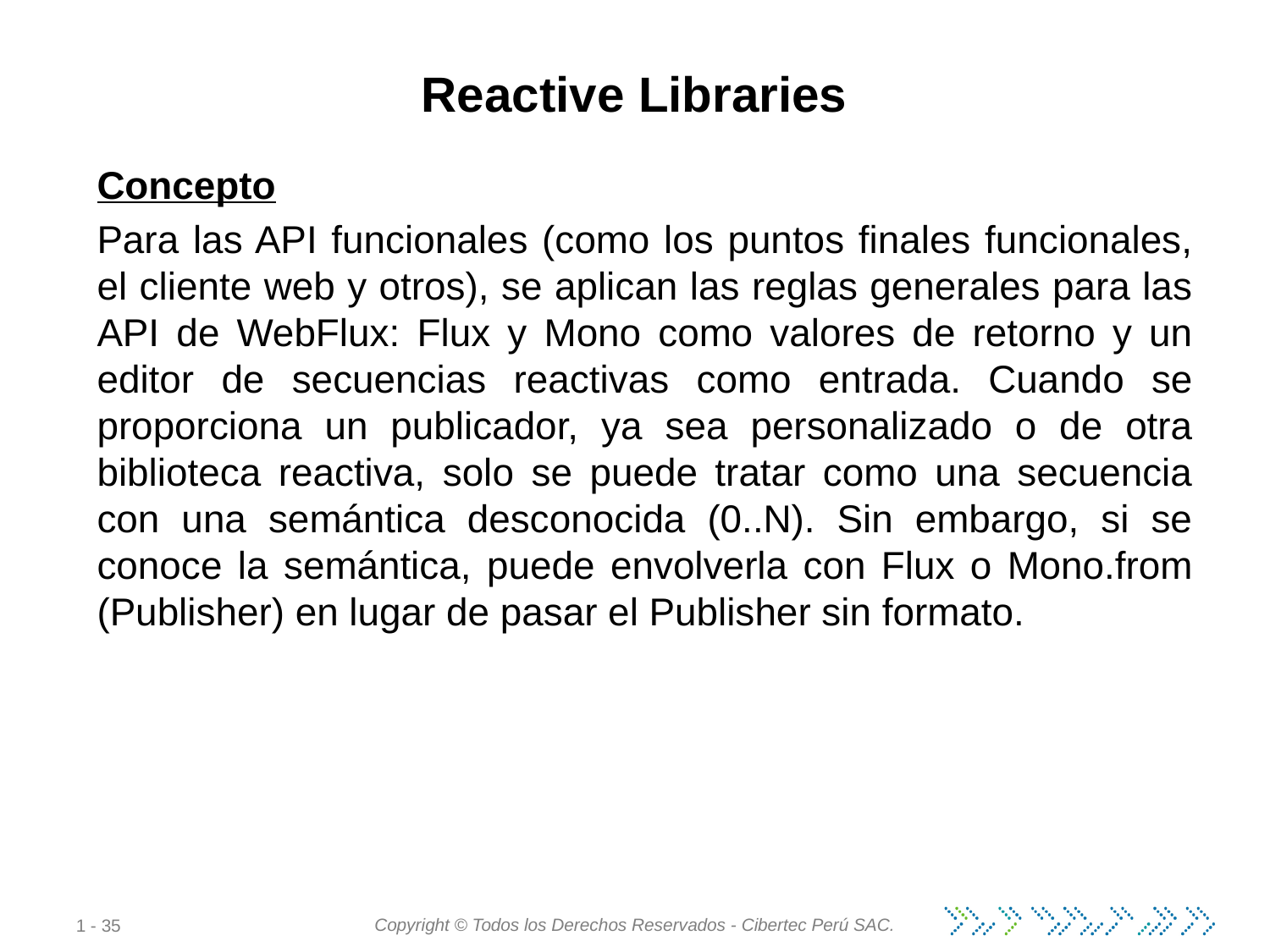

# Reactive Libraries
Concepto
Para las API funcionales (como los puntos finales funcionales, el cliente web y otros), se aplican las reglas generales para las API de WebFlux: Flux y Mono como valores de retorno y un editor de secuencias reactivas como entrada. Cuando se proporciona un publicador, ya sea personalizado o de otra biblioteca reactiva, solo se puede tratar como una secuencia con una semántica desconocida (0..N). Sin embargo, si se conoce la semántica, puede envolverla con Flux o Mono.from (Publisher) en lugar de pasar el Publisher sin formato.